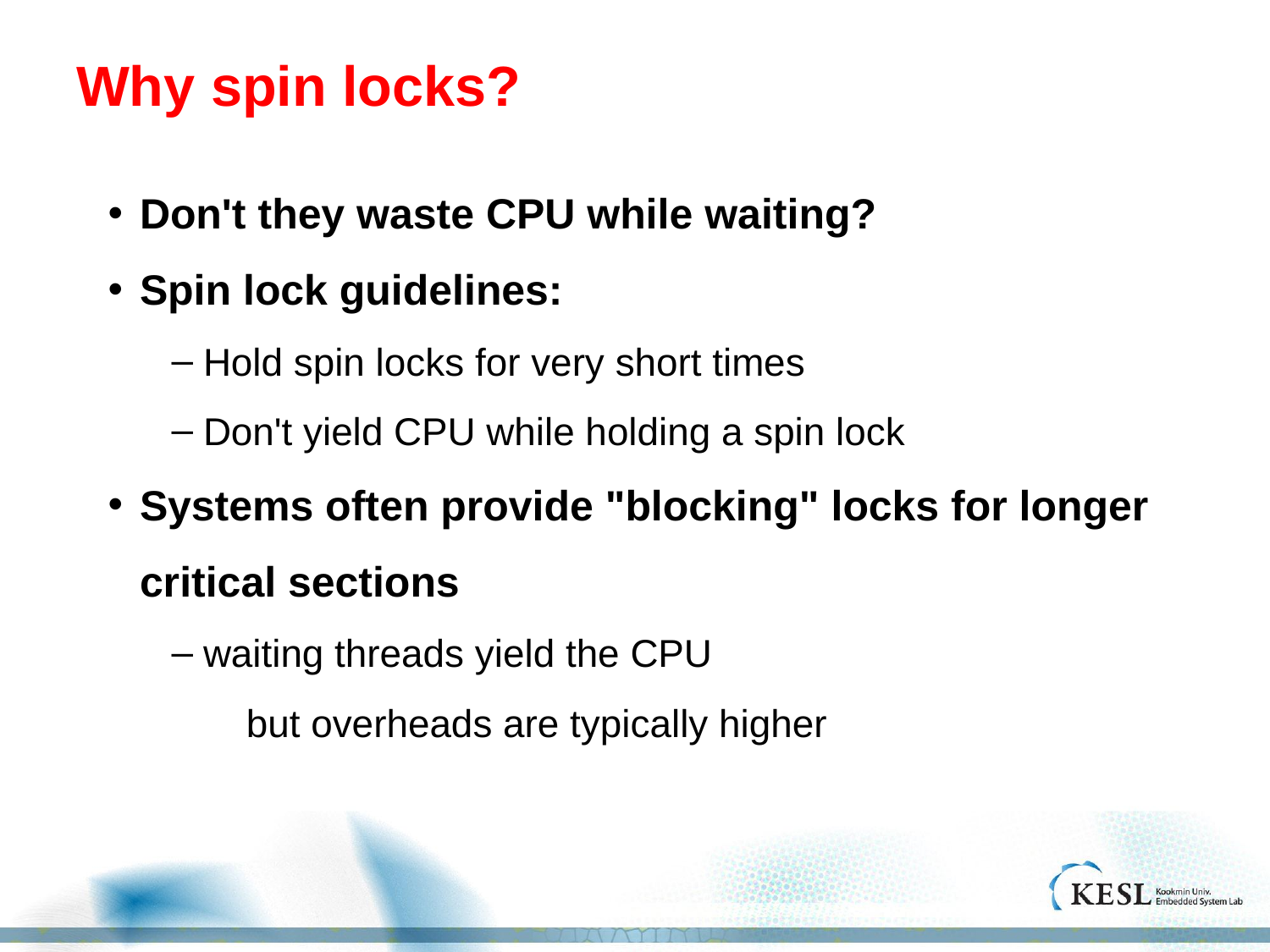

# Why spin locks?
Don't they waste CPU while waiting?
Spin lock guidelines:
Hold spin locks for very short times
Don't yield CPU while holding a spin lock
Systems often provide "blocking" locks for longer critical sections
waiting threads yield the CPU
    but overheads are typically higher